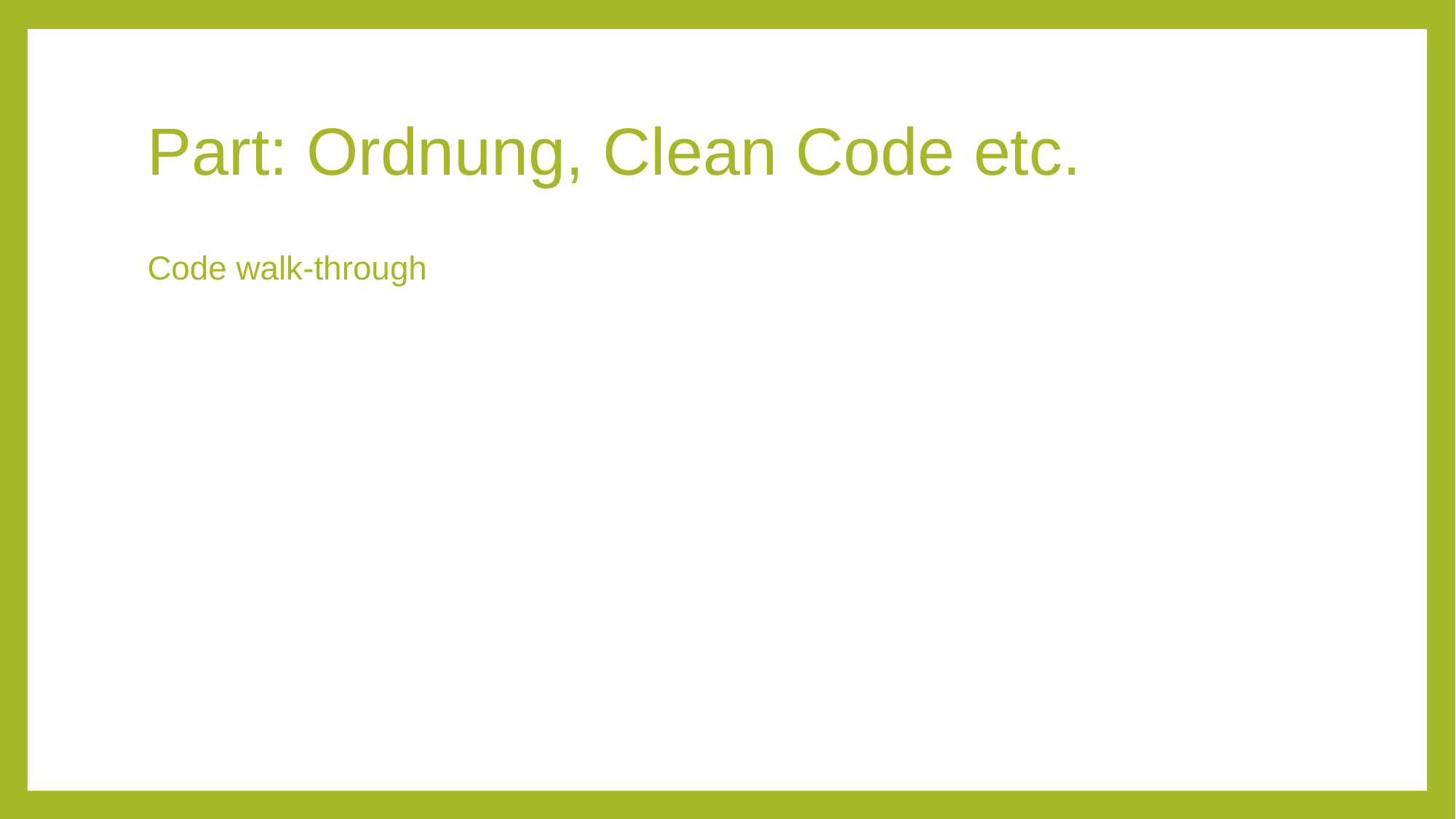

# Part: Ordnung, Clean Code etc.
Code walk-through